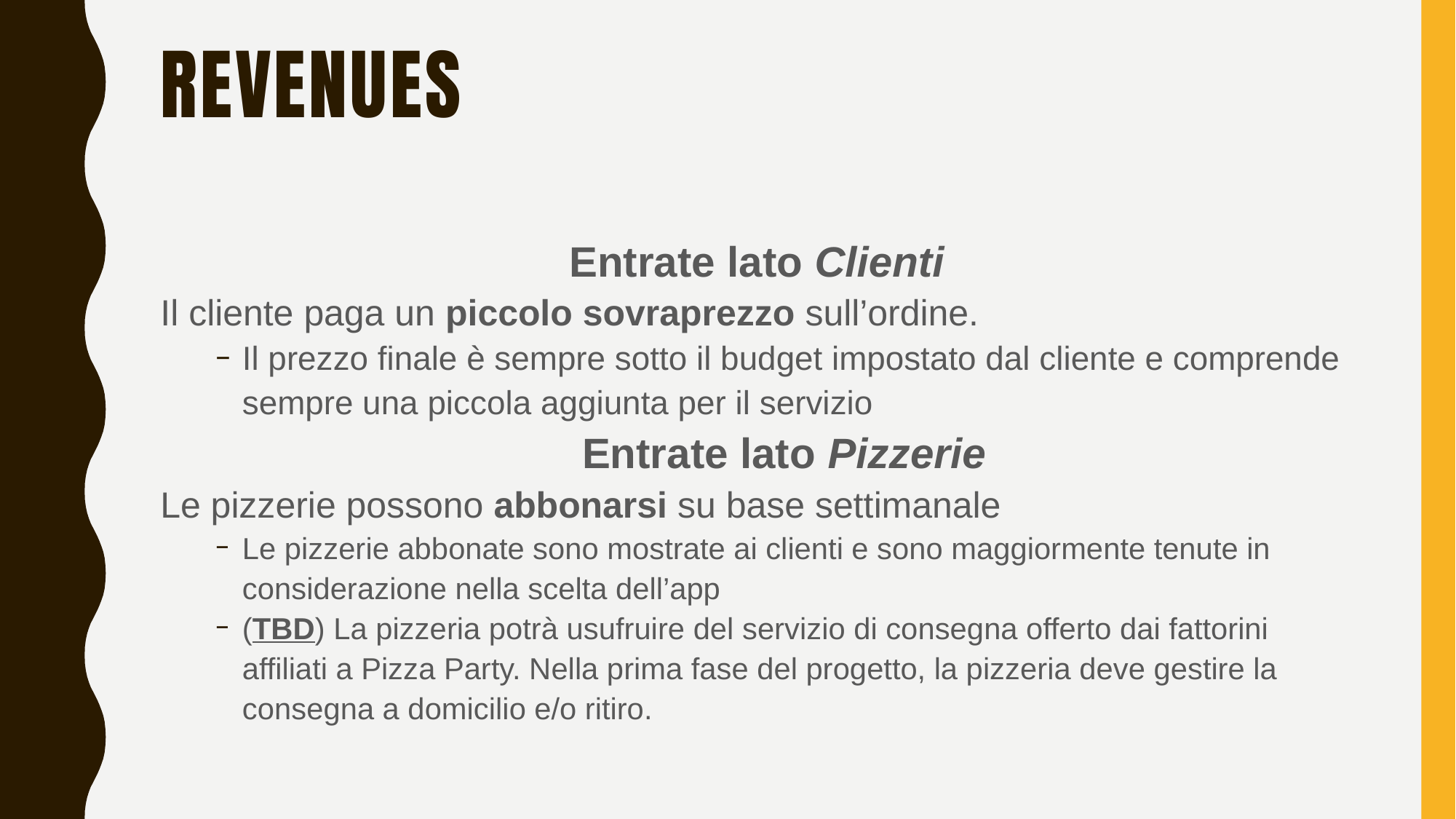

# Revenues
Entrate lato Clienti
Il cliente paga un piccolo sovraprezzo sull’ordine.
Il prezzo finale è sempre sotto il budget impostato dal cliente e comprende sempre una piccola aggiunta per il servizio
Entrate lato Pizzerie
Le pizzerie possono abbonarsi su base settimanale
Le pizzerie abbonate sono mostrate ai clienti e sono maggiormente tenute in considerazione nella scelta dell’app
(TBD) La pizzeria potrà usufruire del servizio di consegna offerto dai fattorini affiliati a Pizza Party. Nella prima fase del progetto, la pizzeria deve gestire la consegna a domicilio e/o ritiro.